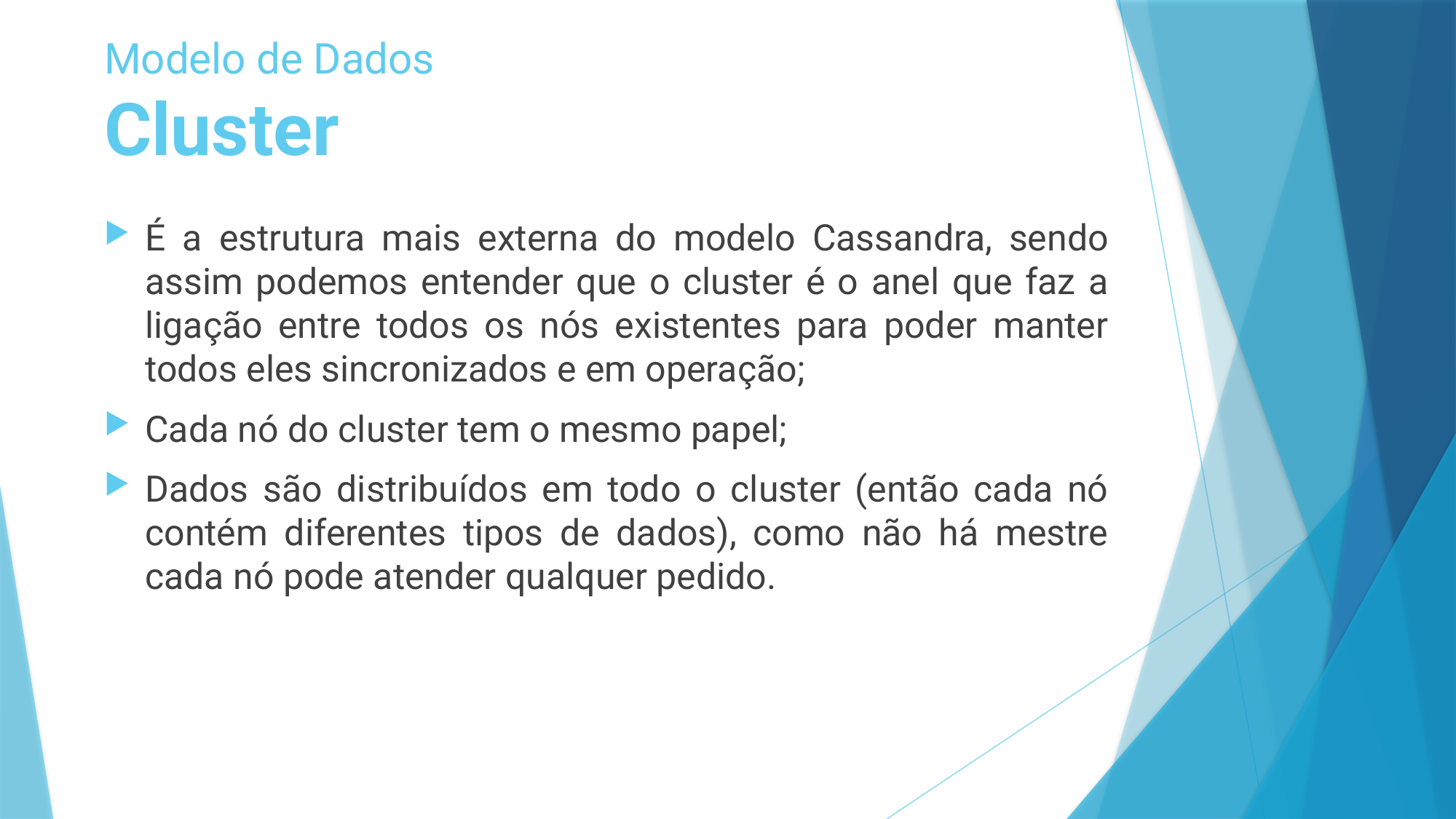

# Modelo de Dados Cluster
É a estrutura mais externa do modelo Cassandra, sendo assim podemos entender que o cluster é o anel que faz a ligação entre todos os nós existentes para poder manter todos eles sincronizados e em operação;
Cada nó do cluster tem o mesmo papel;
Dados são distribuídos em todo o cluster (então cada nó contém diferentes tipos de dados), como não há mestre cada nó pode atender qualquer pedido.